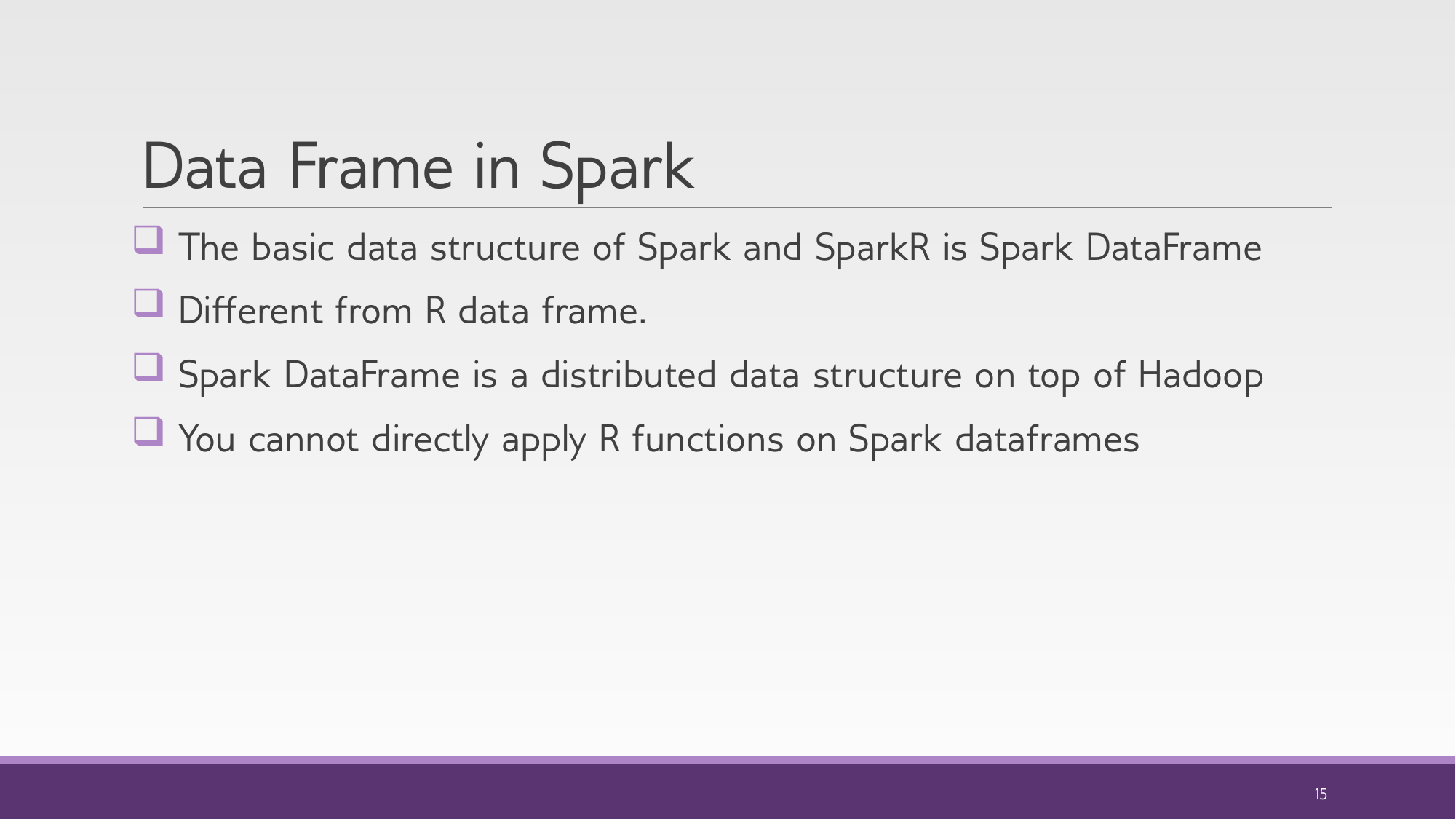

# Data Frame in Spark
 The basic data structure of Spark and SparkR is Spark DataFrame
 Different from R data frame.
 Spark DataFrame is a distributed data structure on top of Hadoop
 You cannot directly apply R functions on Spark dataframes
15